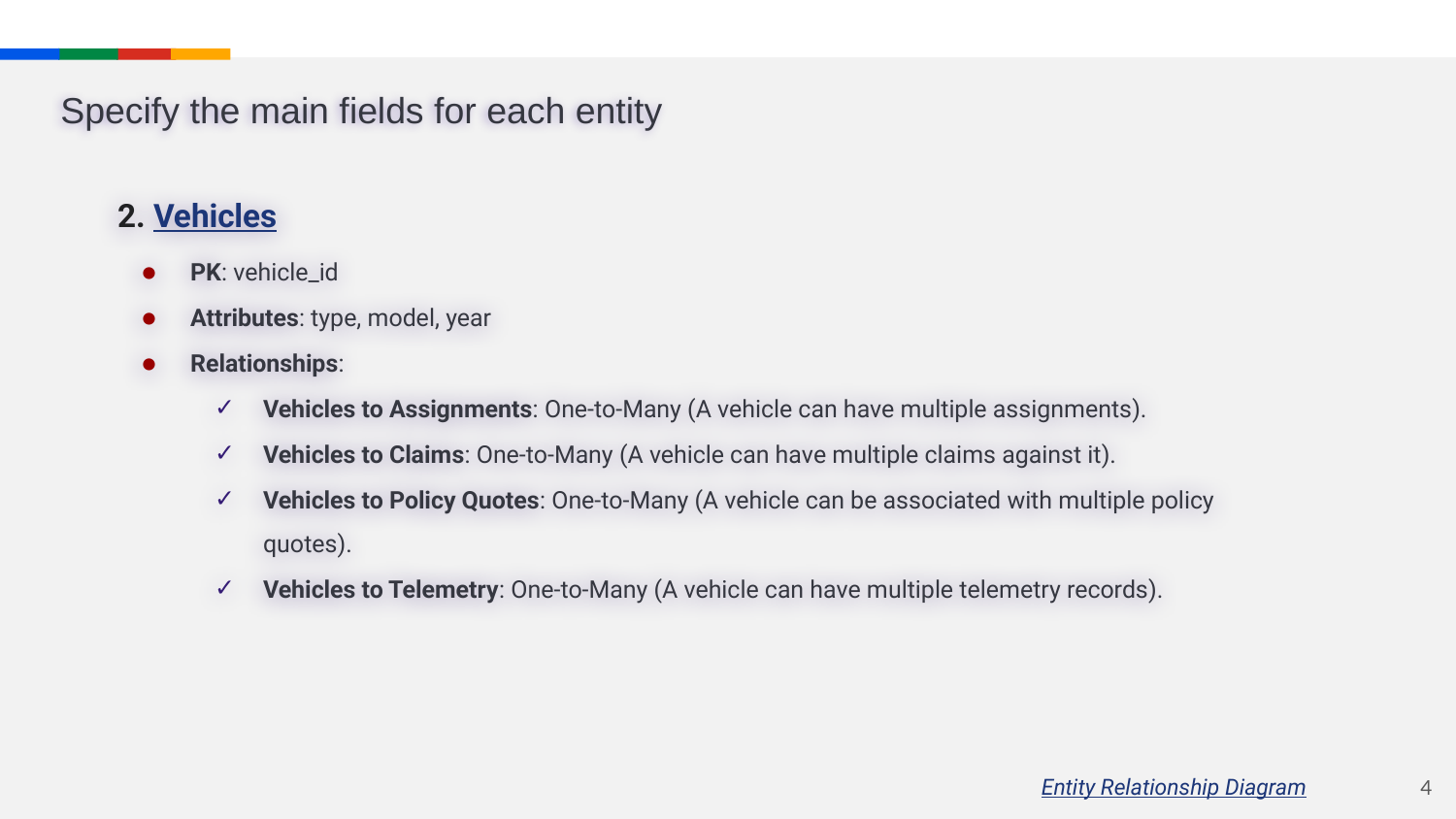

# Specify the main fields for each entity
2. Vehicles
PK: vehicle_id
Attributes: type, model, year
Relationships:
Vehicles to Assignments: One-to-Many (A vehicle can have multiple assignments).
Vehicles to Claims: One-to-Many (A vehicle can have multiple claims against it).
Vehicles to Policy Quotes: One-to-Many (A vehicle can be associated with multiple policy quotes).
Vehicles to Telemetry: One-to-Many (A vehicle can have multiple telemetry records).

4
Entity Relationship Diagram